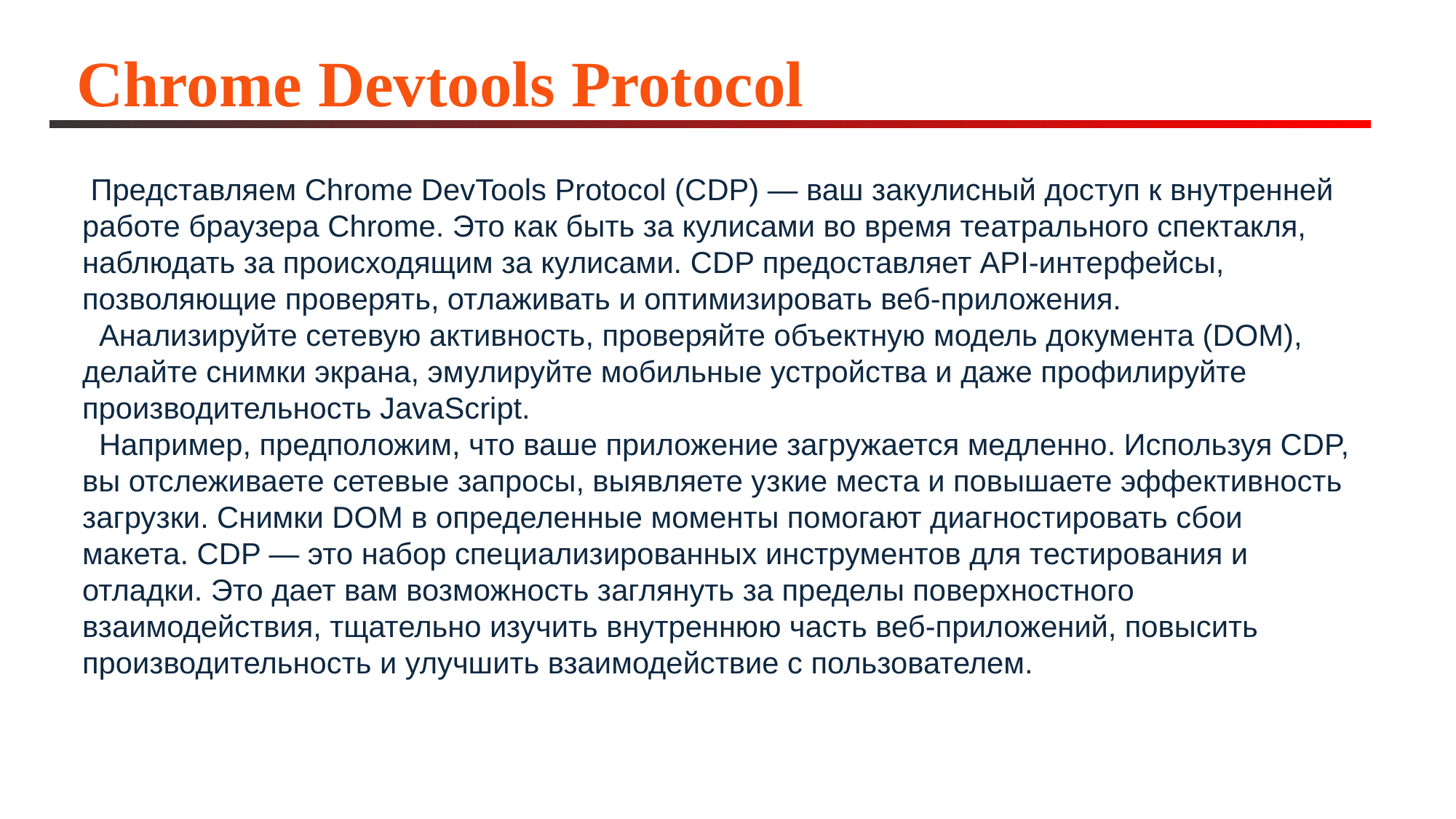

# Chrome Devtools Protocol

 Представляем Chrome DevTools Protocol (CDP) — ваш закулисный доступ к внутренней работе браузера Chrome. Это как быть за кулисами во время театрального спектакля, наблюдать за происходящим за кулисами. CDP предоставляет API-интерфейсы, позволяющие проверять, отлаживать и оптимизировать веб-приложения.
  Анализируйте сетевую активность, проверяйте объектную модель документа (DOM), делайте снимки экрана, эмулируйте мобильные устройства и даже профилируйте производительность JavaScript.
  Например, предположим, что ваше приложение загружается медленно. Используя CDP, вы отслеживаете сетевые запросы, выявляете узкие места и повышаете эффективность загрузки. Снимки DOM в определенные моменты помогают диагностировать сбои макета. CDP — это набор специализированных инструментов для тестирования и отладки. Это дает вам возможность заглянуть за пределы поверхностного взаимодействия, тщательно изучить внутреннюю часть веб-приложений, повысить производительность и улучшить взаимодействие с пользователем.